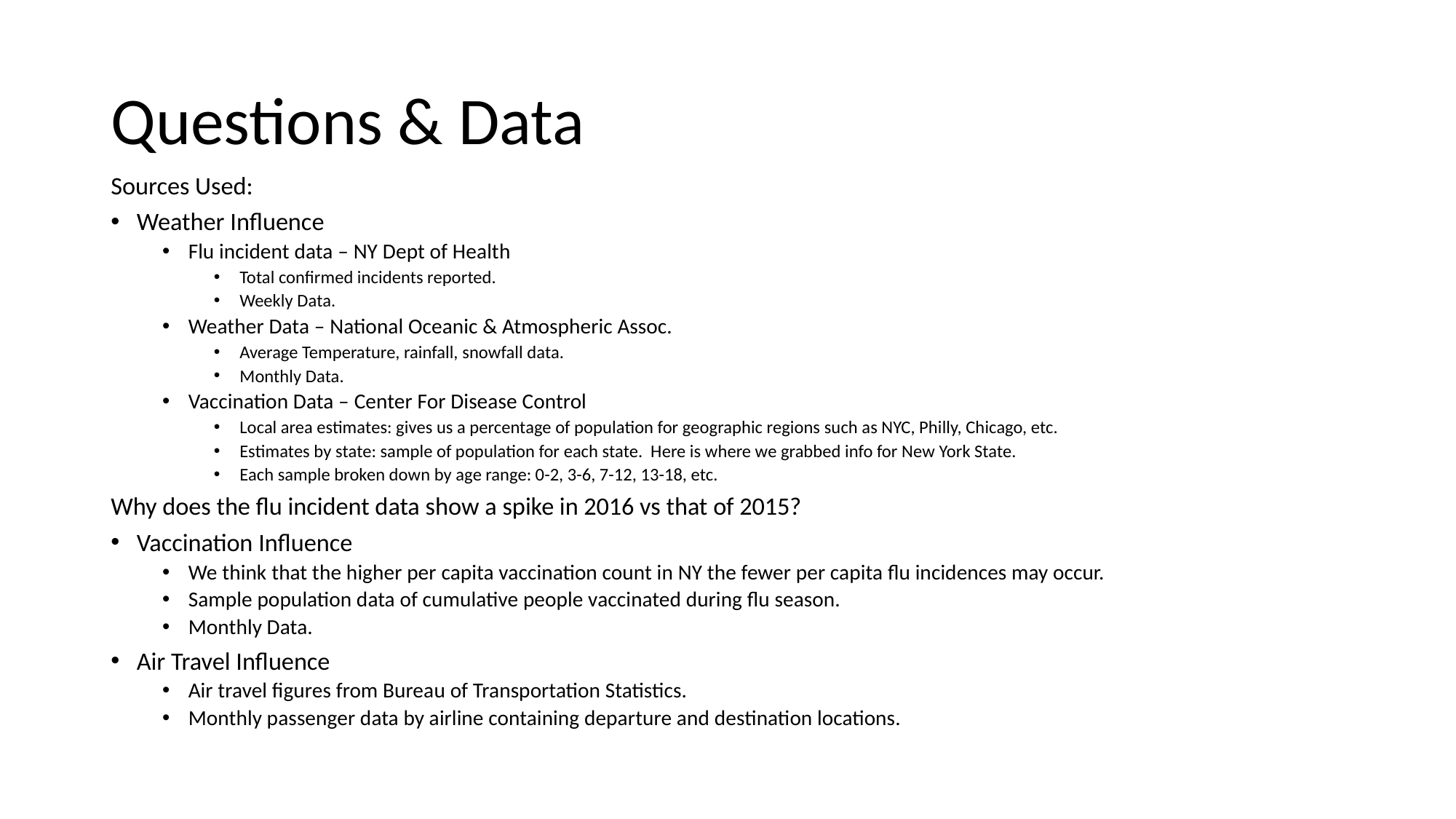

# Questions & Data
Sources Used:
Weather Influence
Flu incident data – NY Dept of Health
Total confirmed incidents reported.
Weekly Data.
Weather Data – National Oceanic & Atmospheric Assoc.
Average Temperature, rainfall, snowfall data.
Monthly Data.
Vaccination Data – Center For Disease Control
Local area estimates: gives us a percentage of population for geographic regions such as NYC, Philly, Chicago, etc.
Estimates by state: sample of population for each state.  Here is where we grabbed info for New York State.
Each sample broken down by age range: 0-2, 3-6, 7-12, 13-18, etc.
Why does the flu incident data show a spike in 2016 vs that of 2015?
Vaccination Influence
We think that the higher per capita vaccination count in NY the fewer per capita flu incidences may occur.
Sample population data of cumulative people vaccinated during flu season.
Monthly Data.
Air Travel Influence
Air travel figures from Bureau of Transportation Statistics.
Monthly passenger data by airline containing departure and destination locations.